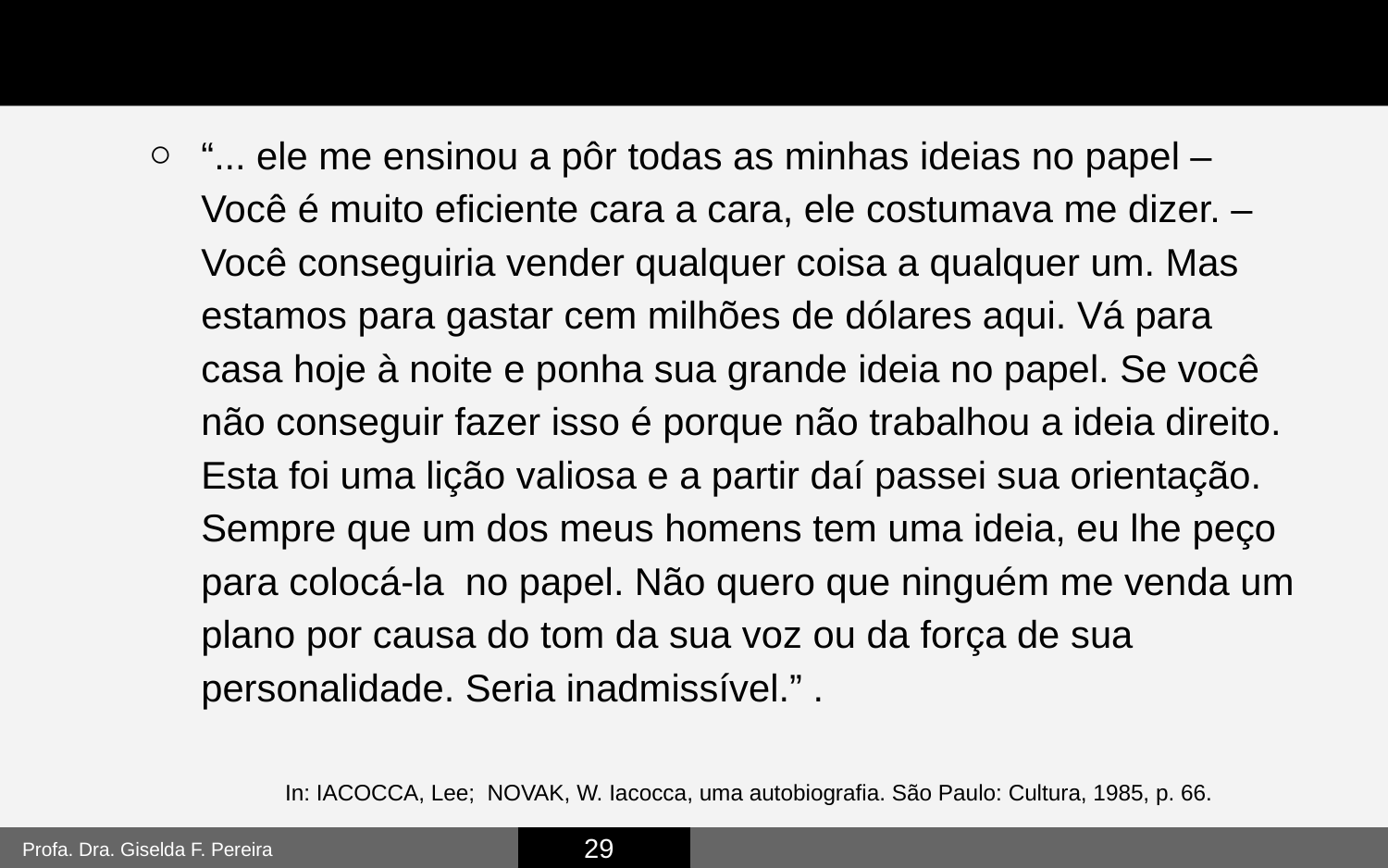

“... ele me ensinou a pôr todas as minhas ideias no papel – Você é muito eficiente cara a cara, ele costumava me dizer. – Você conseguiria vender qualquer coisa a qualquer um. Mas estamos para gastar cem milhões de dólares aqui. Vá para casa hoje à noite e ponha sua grande ideia no papel. Se você não conseguir fazer isso é porque não trabalhou a ideia direito. Esta foi uma lição valiosa e a partir daí passei sua orientação. Sempre que um dos meus homens tem uma ideia, eu lhe peço para colocá-la  no papel. Não quero que ninguém me venda um plano por causa do tom da sua voz ou da força de sua personalidade. Seria inadmissível.” .
In: IACOCCA, Lee;  NOVAK, W. Iacocca, uma autobiografia. São Paulo: Cultura, 1985, p. 66.
29